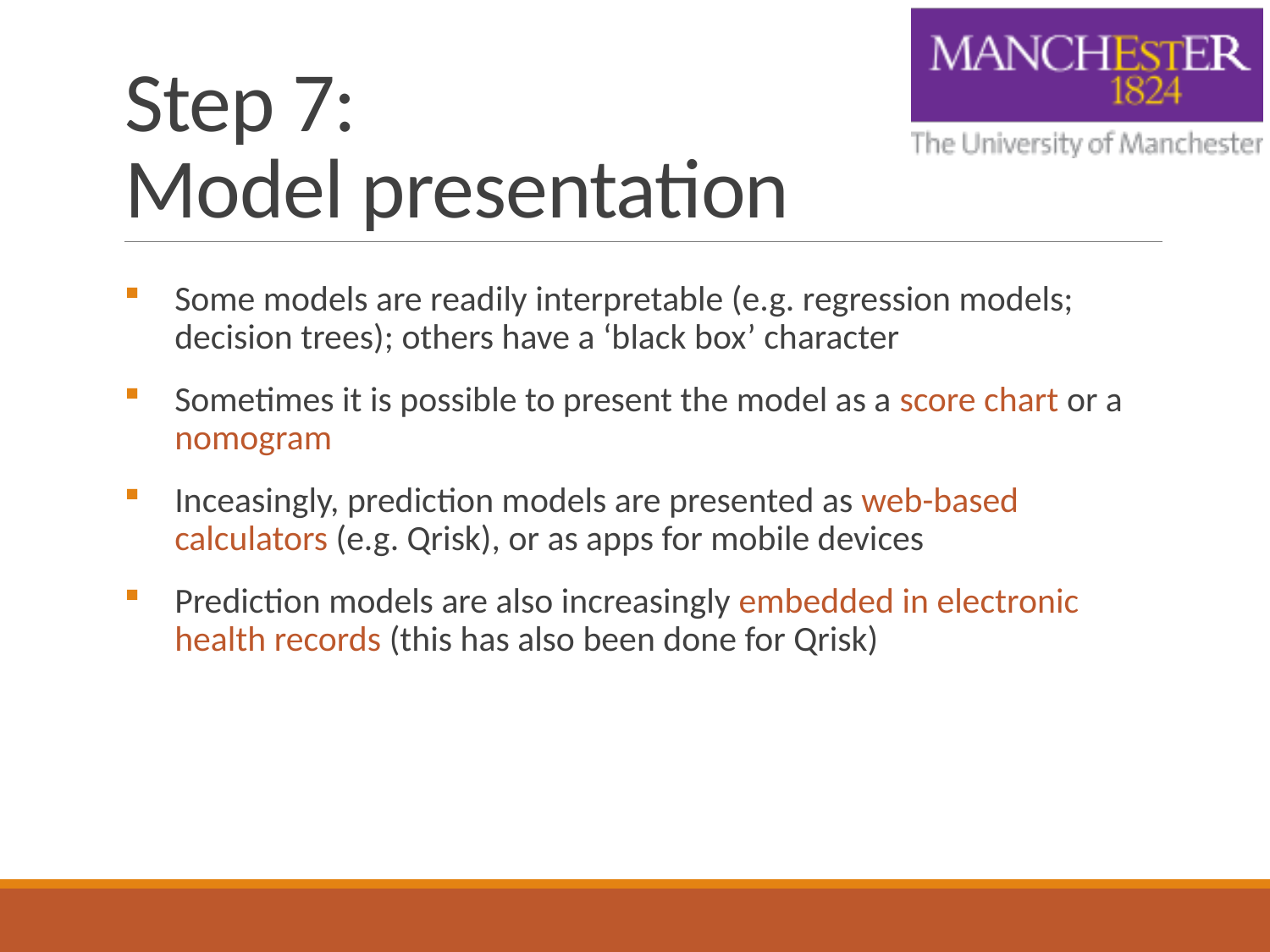

# Step 7: Model presentation
Some models are readily interpretable (e.g. regression models; decision trees); others have a ‘black box’ character
Sometimes it is possible to present the model as a score chart or a nomogram
Inceasingly, prediction models are presented as web-based calculators (e.g. Qrisk), or as apps for mobile devices
Prediction models are also increasingly embedded in electronic health records (this has also been done for Qrisk)